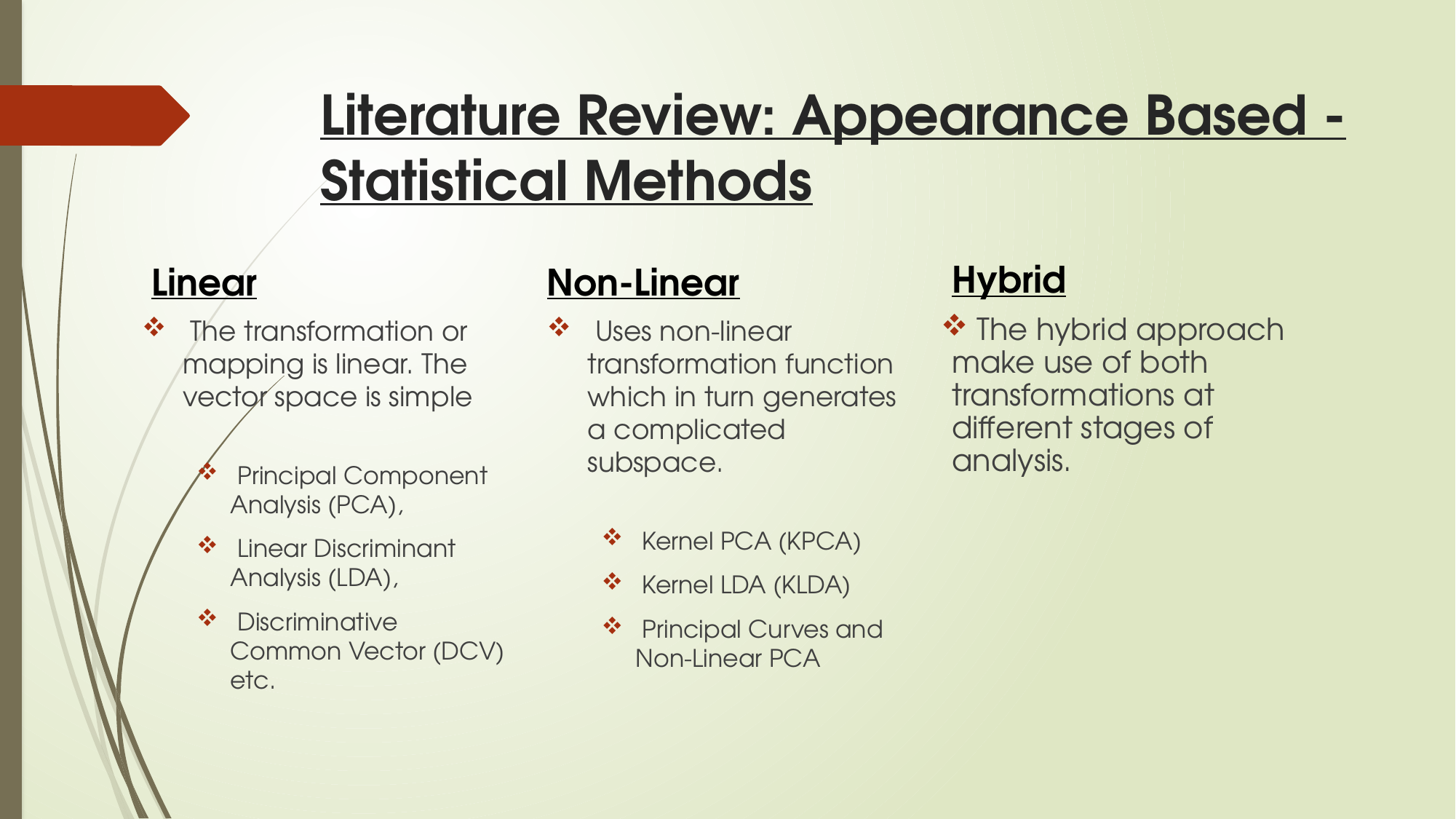

# Literature Review: Appearance Based -Statistical Methods
Linear
Non-Linear
Hybrid
 The transformation or mapping is linear. The vector space is simple
 Principal Component Analysis (PCA),
 Linear Discriminant Analysis (LDA),
 Discriminative Common Vector (DCV) etc.
 Uses non-linear transformation function which in turn generates a complicated subspace.
 Kernel PCA (KPCA)
 Kernel LDA (KLDA)
 Principal Curves and Non-Linear PCA
 The hybrid approach make use of both transformations at different stages of analysis.